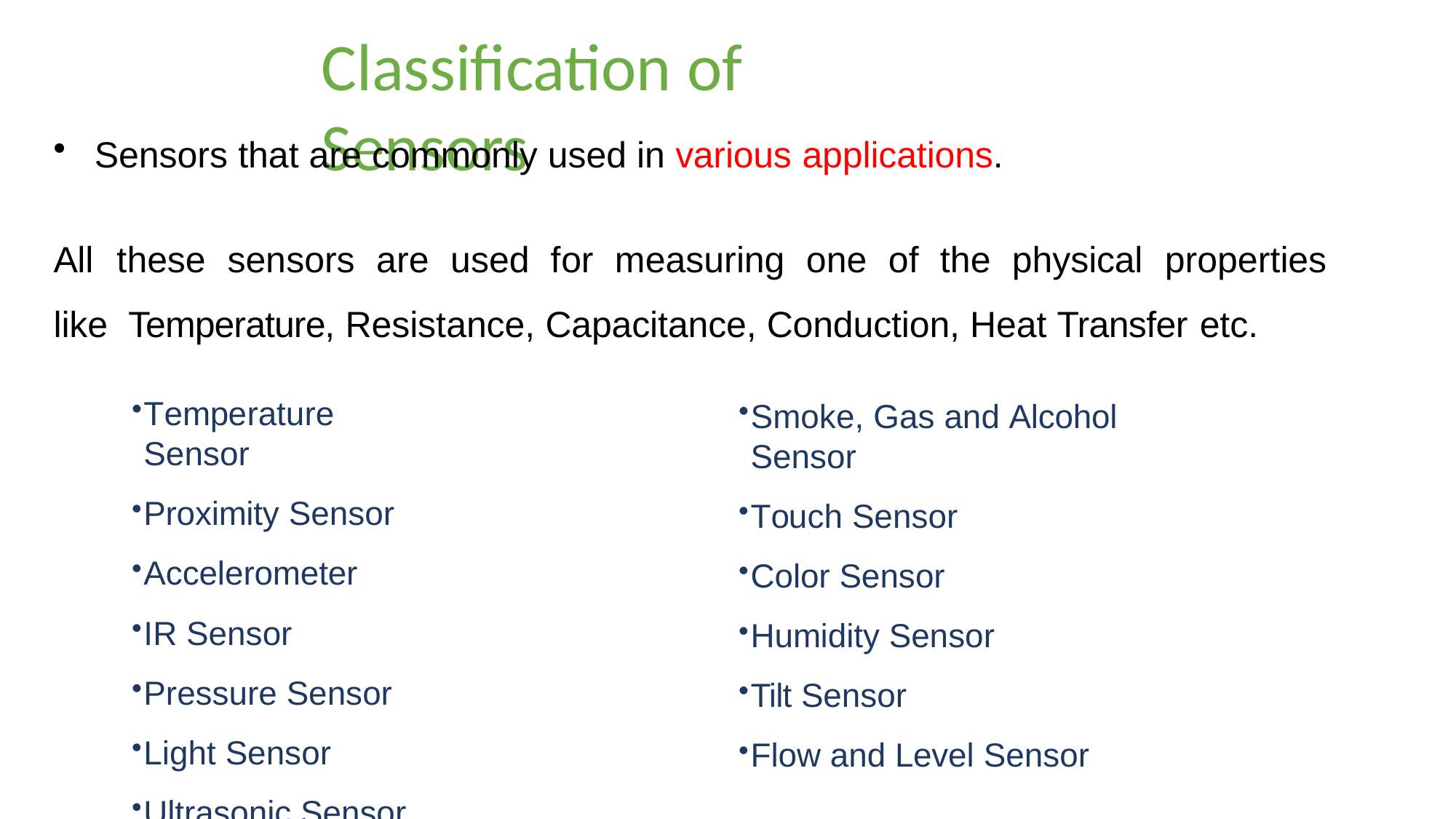

# Classification of Sensors
Sensors that are commonly used in various applications.

All	these	sensors	are	used	for	measuring	one	of	the	physical	properties	like  Temperature, Resistance, Capacitance, Conduction, Heat Transfer etc.
Temperature Sensor
Proximity Sensor
Accelerometer
IR Sensor
Pressure Sensor
Light Sensor
Ultrasonic Sensor
Smoke, Gas and Alcohol Sensor
Touch Sensor
Color Sensor
Humidity Sensor
Tilt Sensor
Flow and Level Sensor